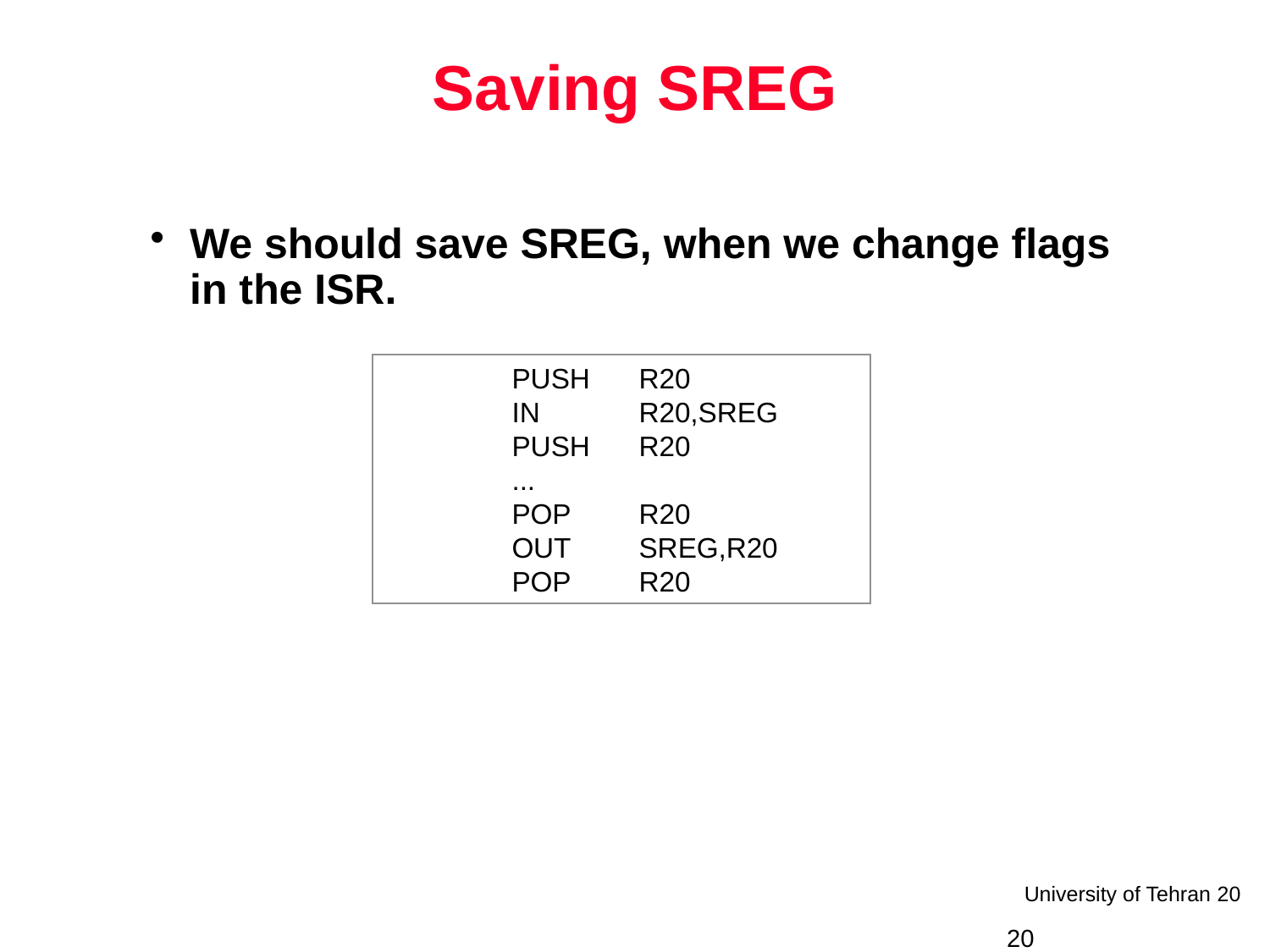

# Saving SREG
We should save SREG, when we change flags in the ISR.
	PUSH	R20
	IN	R20,SREG
	PUSH	R20
	...
	POP	R20
	OUT	SREG,R20
	POP	R20
20